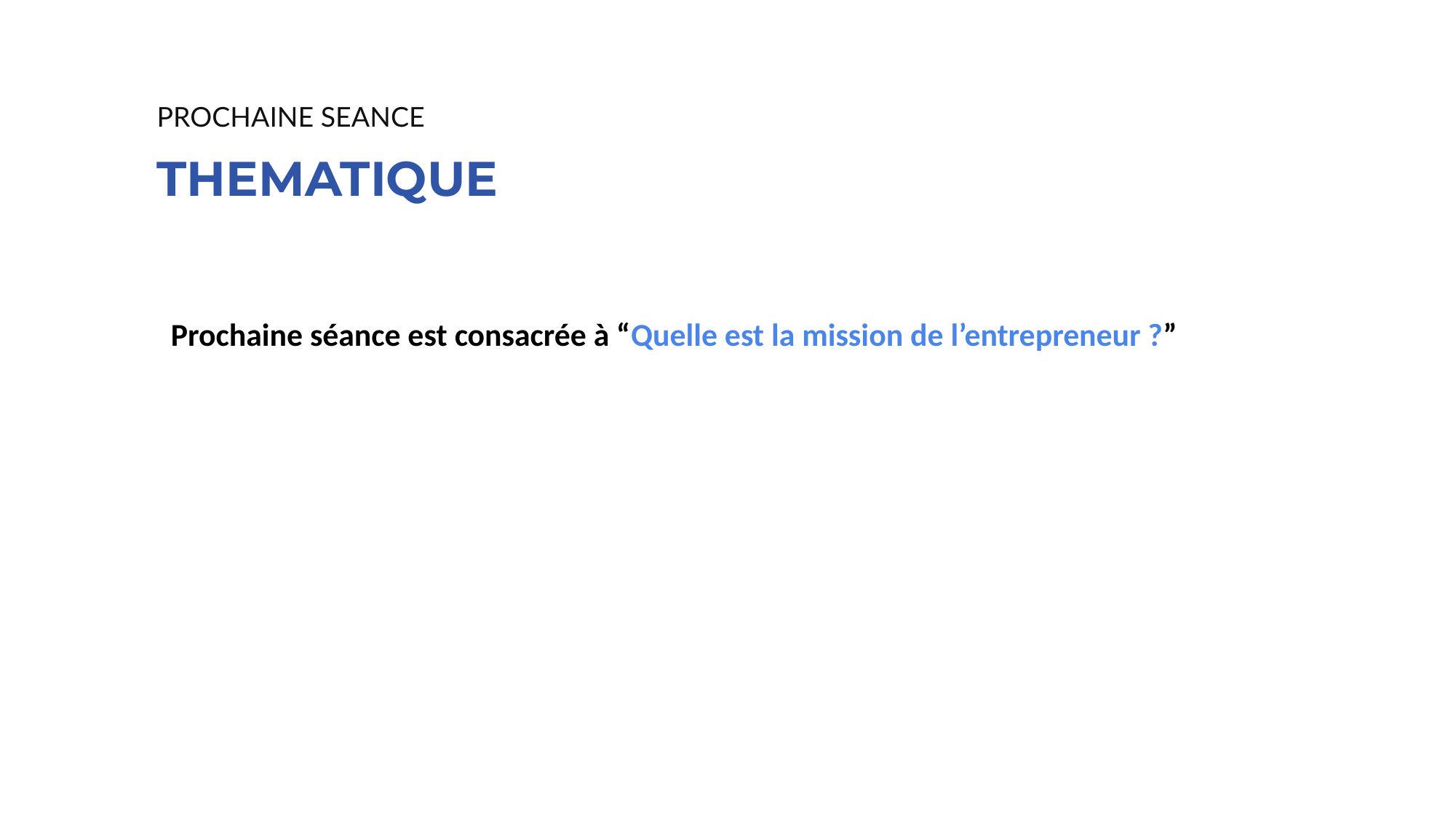

PROCHAINE SEANCE
THEMATIQUE
Prochaine séance est consacrée à “Quelle est la mission de l’entrepreneur ?”